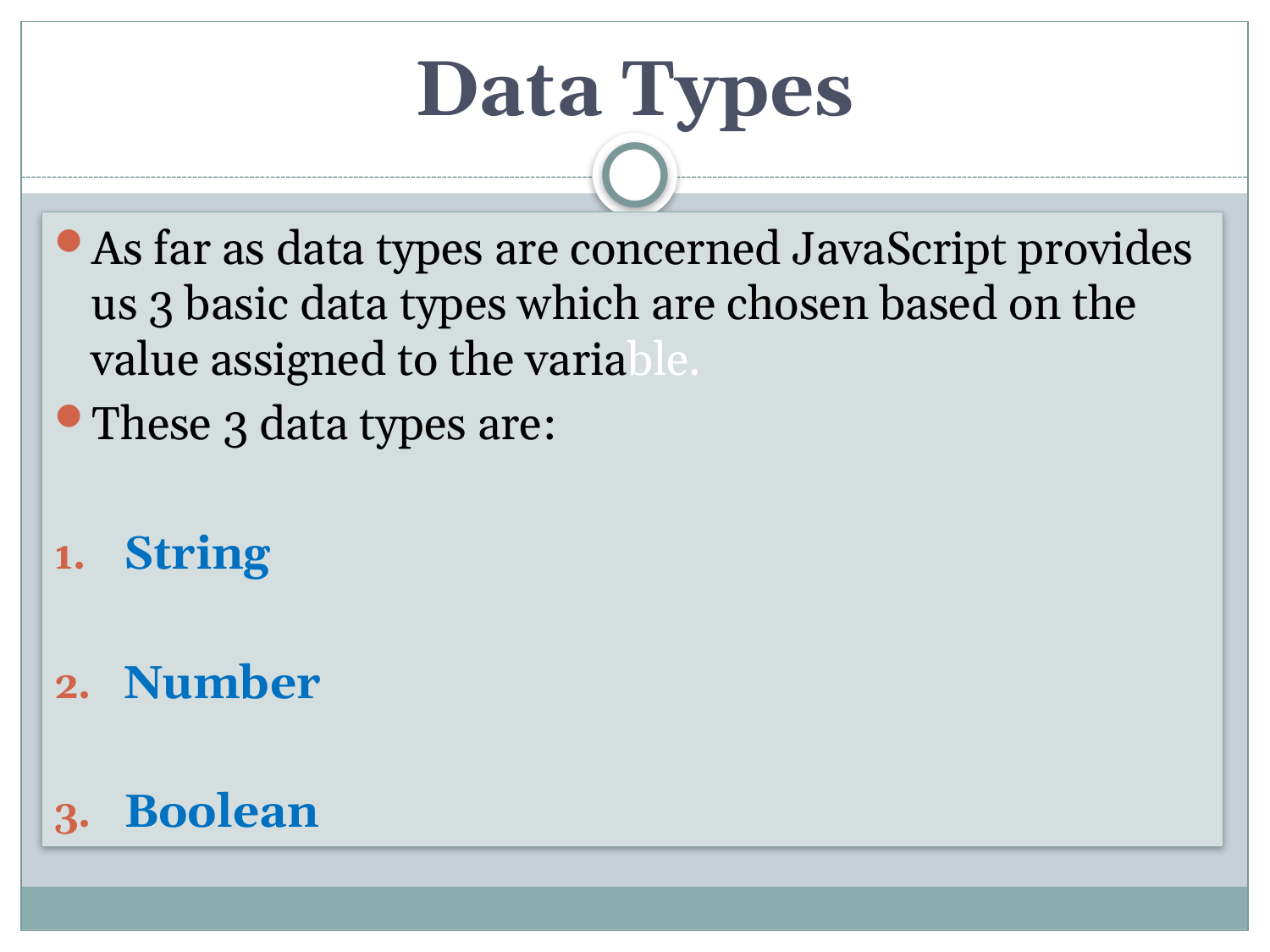

# Data Types
As far as data types are concerned JavaScript provides us 3 basic data types which are chosen based on the value assigned to the variable.
These 3 data types are:

String

Number

Boolean